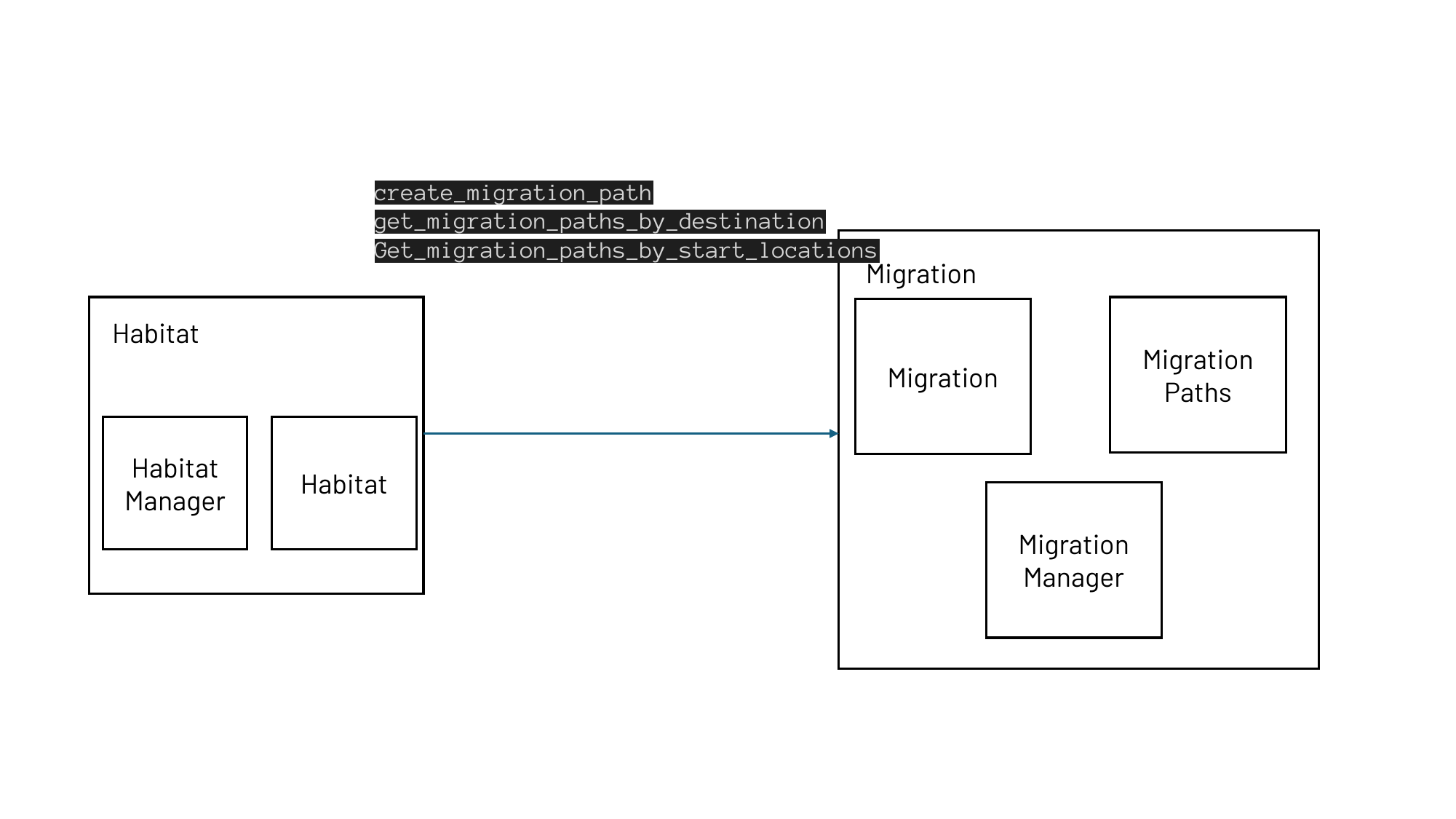

create_migration_path
get_migration_paths_by_destination
Get_migration_paths_by_start_locations

Migration
Migration Paths
Migration
Migration Manager

Habitat
Habitat Manager
Habitat